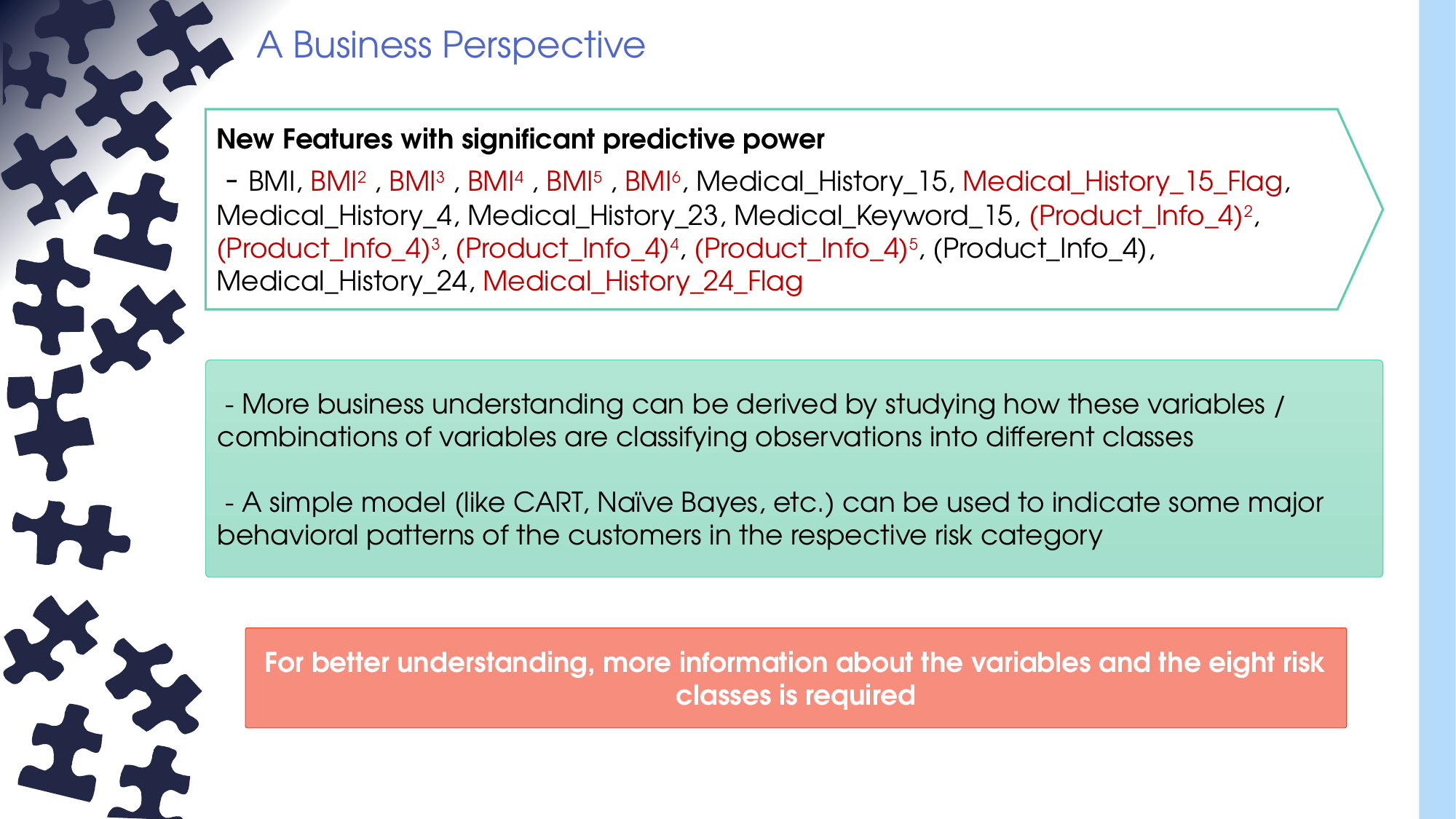

# A Business Perspective
New Features with significant predictive power
 - BMI, BMI2 , BMI3 , BMI4 , BMI5 , BMI6, Medical_History_15, Medical_History_15_Flag, Medical_History_4, Medical_History_23, Medical_Keyword_15, (Product_Info_4)2, (Product_Info_4)3, (Product_Info_4)4, (Product_Info_4)5, (Product_Info_4), Medical_History_24, Medical_History_24_Flag
 - More business understanding can be derived by studying how these variables / combinations of variables are classifying observations into different classes

 - A simple model (like CART, Naïve Bayes, etc.) can be used to indicate some major behavioral patterns of the customers in the respective risk category
For better understanding, more information about the variables and the eight risk classes is required